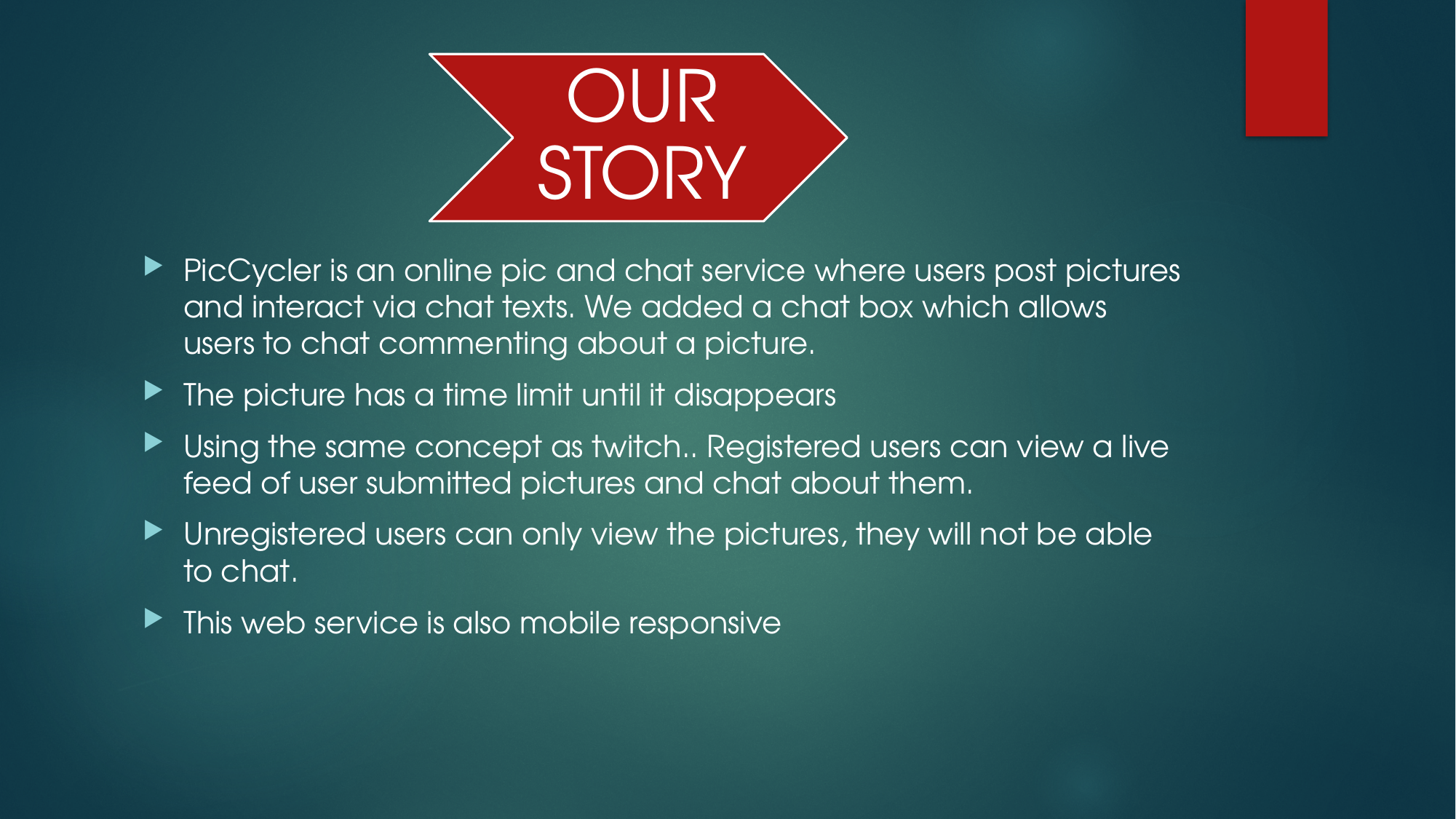

OUR STORY
PicCycler is an online pic and chat service where users post pictures and interact via chat texts. We added a chat box which allows  users to chat commenting about a picture.
The picture has a time limit until it disappears
Using the same concept as twitch.. Registered users can view a live feed of user submitted pictures and chat about them.
Unregistered users can only view the pictures, they will not be able to chat.
This web service is also mobile responsive